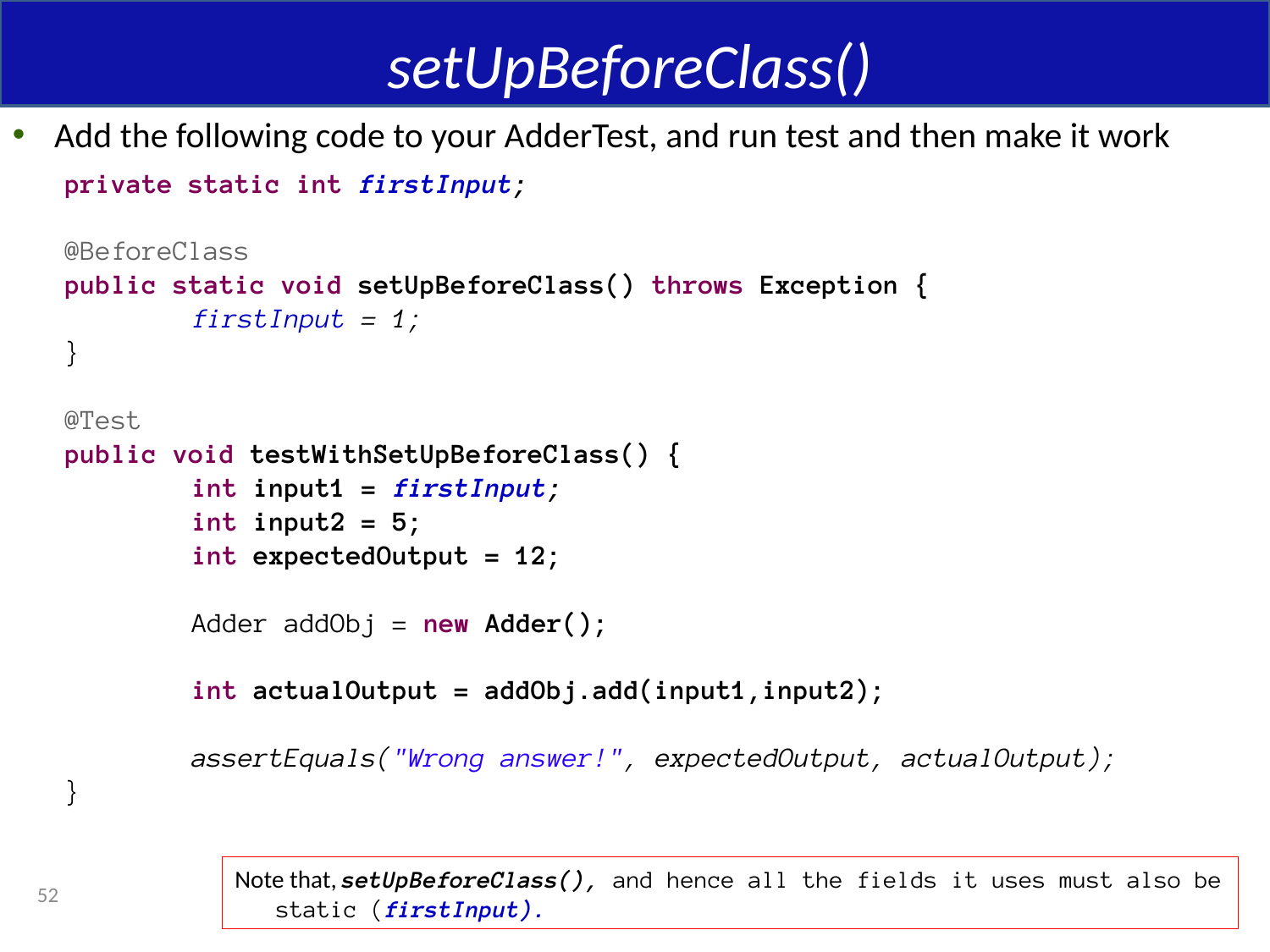

setUpBeforeClass()
Add the following code to your AdderTest, and run test and then make it work
private static int firstInput;

@BeforeClass
public static void setUpBeforeClass() throws Exception {
	firstInput = 1;
}

@Test
public void testWithSetUpBeforeClass() {
	int input1 = firstInput;
	int input2 = 5;
	int expectedOutput = 12;

	Adder addObj = new Adder();

	int actualOutput = addObj.add(input1,input2);

	assertEquals("Wrong answer!", expectedOutput, actualOutput);
}
Note that, setUpBeforeClass(), and hence all the fields it uses must also be static (firstInput).
52